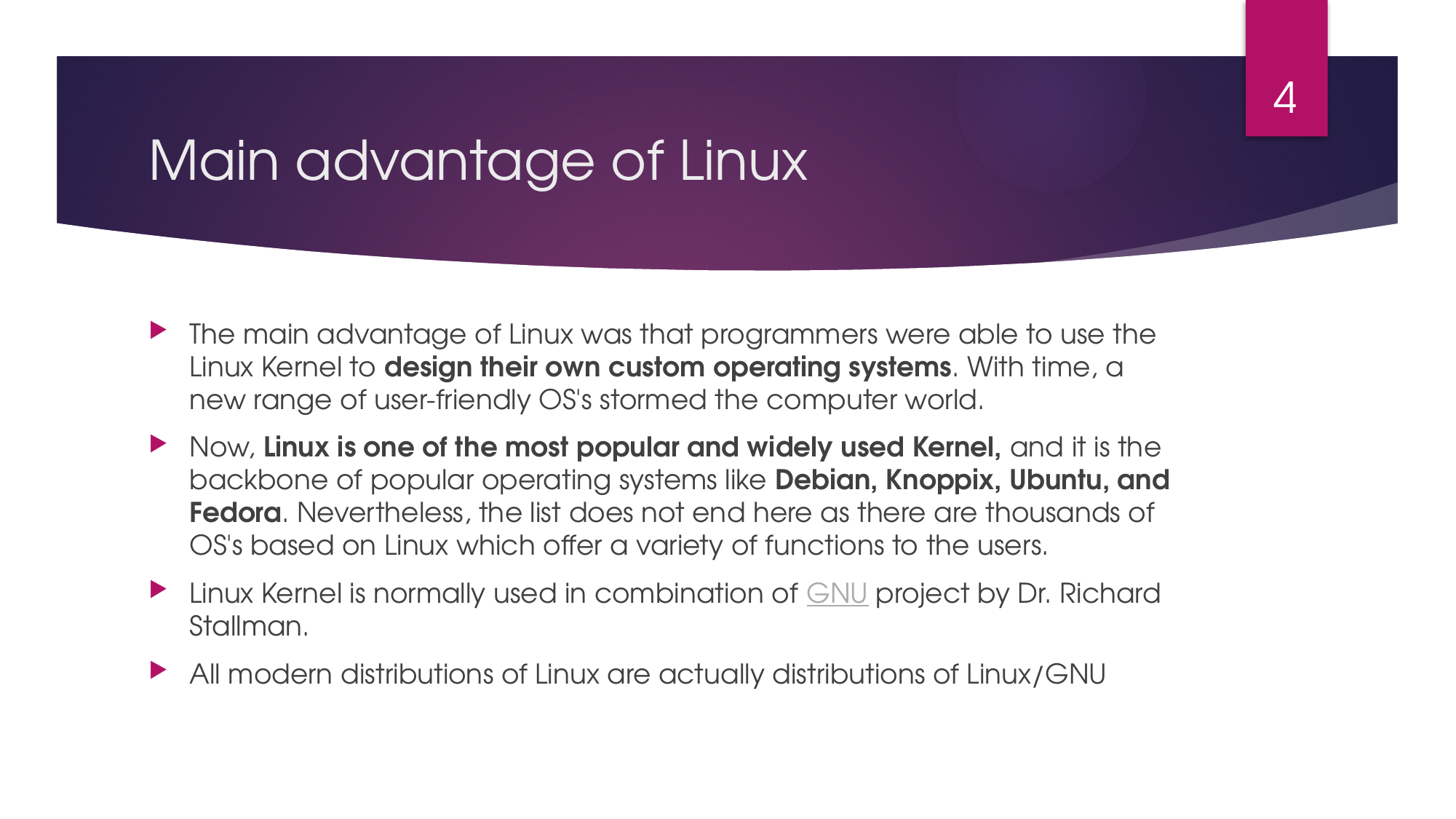

4
# Main advantage of Linux
The main advantage of Linux was that programmers were able to use the Linux Kernel to design their own custom operating systems. With time, a new range of user-friendly OS's stormed the computer world.
Now, Linux is one of the most popular and widely used Kernel, and it is the backbone of popular operating systems like Debian, Knoppix, Ubuntu, and Fedora. Nevertheless, the list does not end here as there are thousands of OS's based on Linux which offer a variety of functions to the users.
Linux Kernel is normally used in combination of GNU project by Dr. Richard Stallman.
All modern distributions of Linux are actually distributions of Linux/GNU